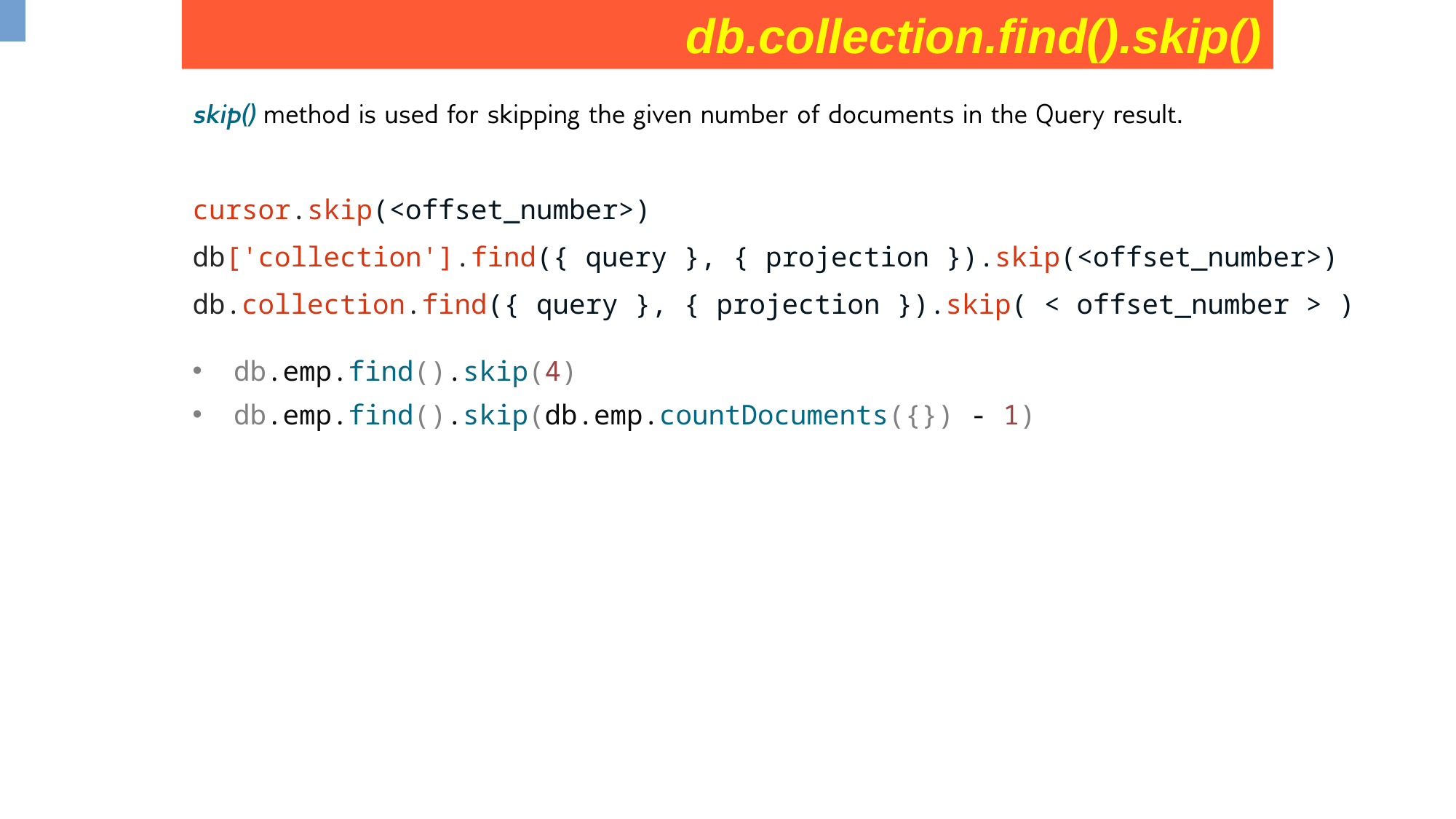

db.collection.find().skip()
skip() method is used for skipping the given number of documents in the Query result.
cursor.skip(<offset_number>)

db['collection'].find({ query }, { projection }).skip(<offset_number>)

db.collection.find({ query }, { projection }).skip( < offset_number > )
db.emp.find().skip(4)

db.emp.find().skip(db.emp.countDocuments({}) - 1)